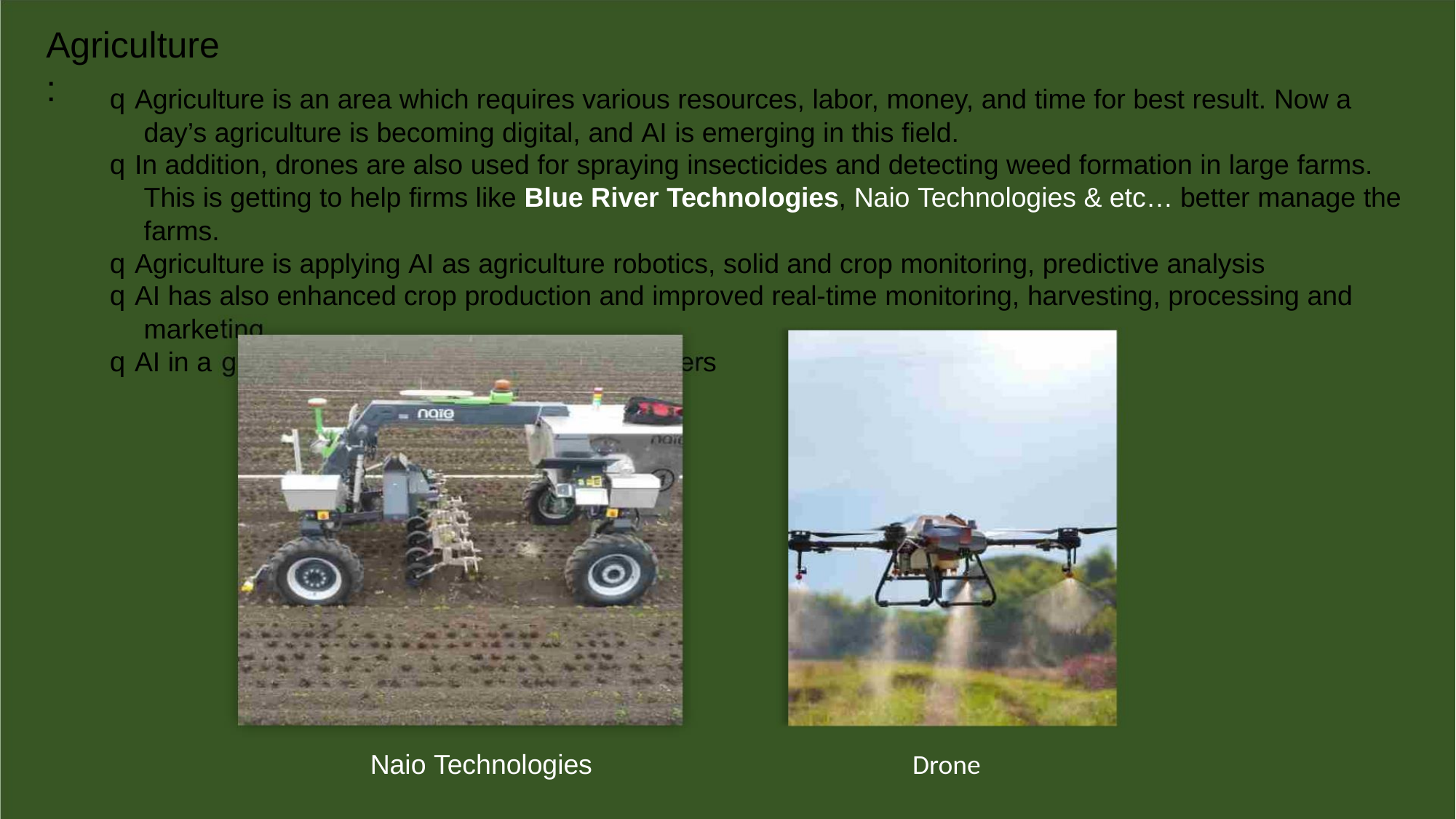

Agriculture
:
q Agriculture is an area which requires various resources, labor, money, and time for best result. Now a
day’s agriculture is becoming digital, and AI is emerging in this field.
q In addition, drones are also used for spraying insecticides and detecting weed formation in large farms.
This is getting to help firms like Blue River Technologies, Naio Technologies & etc… better manage the
farms.
q Agriculture is applying AI as agriculture robotics, solid and crop monitoring, predictive analysis
q AI has also enhanced crop production and improved real-time monitoring, harvesting, processing and
marke
q AI in a
s
Naio Technologies
Drone